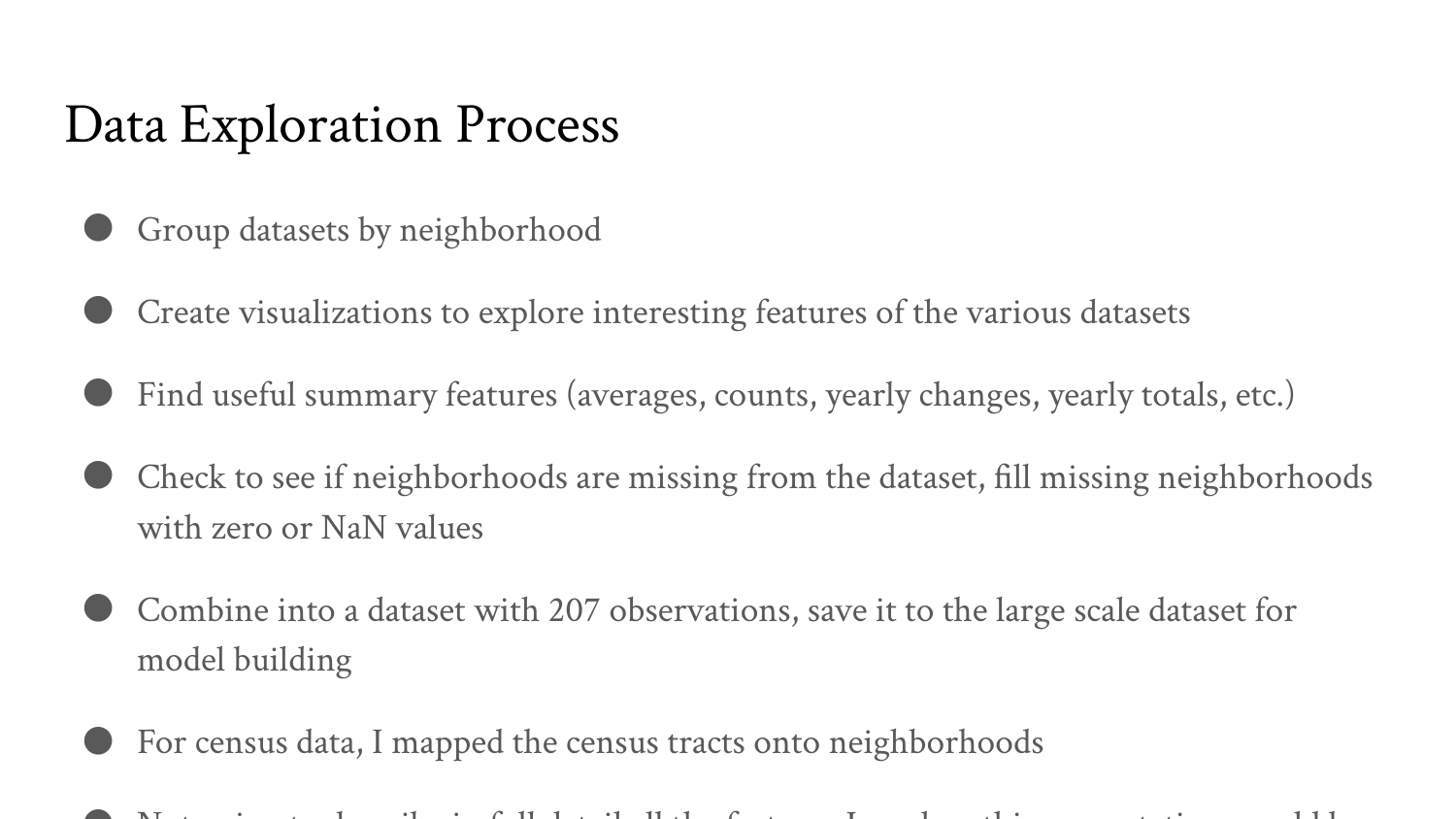

# Data Exploration Process
Group datasets by neighborhood
Create visualizations to explore interesting features of the various datasets
Find useful summary features (averages, counts, yearly changes, yearly totals, etc.)
Check to see if neighborhoods are missing from the dataset, fill missing neighborhoods with zero or NaN values
Combine into a dataset with 207 observations, save it to the large scale dataset for model building
For census data, I mapped the census tracts onto neighborhoods
Not going to describe in full detail all the features I used, as this presentation would be 100 slides, but will talk about a few interesting ones.